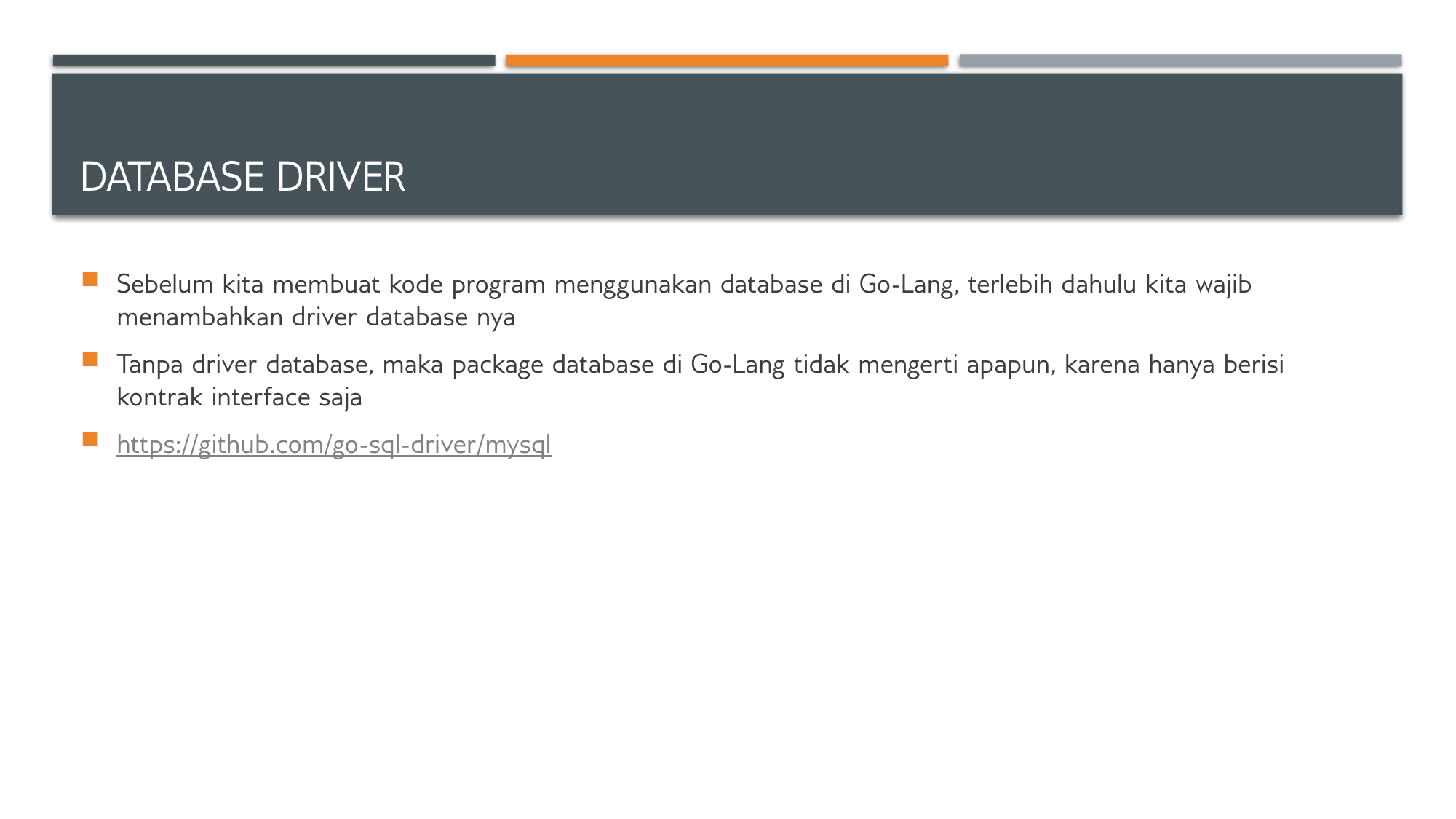

# Database Driver
Sebelum kita membuat kode program menggunakan database di Go-Lang, terlebih dahulu kita wajib menambahkan driver database nya
Tanpa driver database, maka package database di Go-Lang tidak mengerti apapun, karena hanya berisi kontrak interface saja
https://github.com/go-sql-driver/mysql